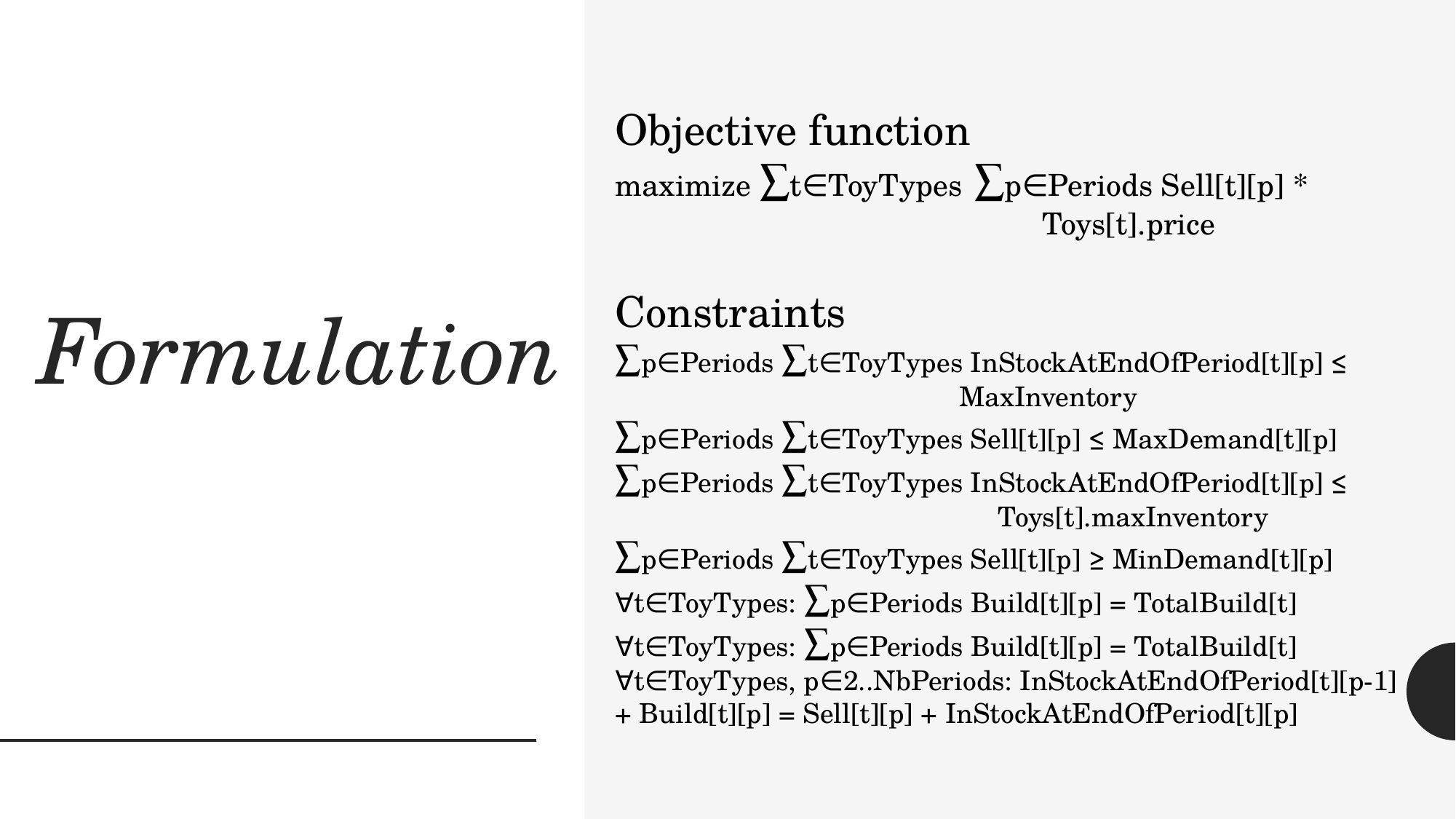

Objective function
maximize ∑t∈ToyTypes ∑p∈Periods Sell[t][p] *
                                                   Toys[t].price

Constraints
∑p∈Periods ∑t∈ToyTypes InStockAtEndOfPeriod[t][p] ≤
                                             MaxInventory
∑p∈Periods ∑t∈ToyTypes Sell[t][p] ≤ MaxDemand[t][p]
∑p∈Periods ∑t∈ToyTypes InStockAtEndOfPeriod[t][p] ≤                                                         Toys[t].maxInventory
∑p∈Periods ∑t∈ToyTypes Sell[t][p] ≥ MinDemand[t][p]
∀t∈ToyTypes: ∑p∈Periods Build[t][p] = TotalBuild[t]
∀t∈ToyTypes: ∑p∈Periods Build[t][p] = TotalBuild[t]
∀t∈ToyTypes, p∈2..NbPeriods: InStockAtEndOfPeriod[t][p-1] + Build[t][p] = Sell[t][p] + InStockAtEndOfPeriod[t][p]
# Formulation